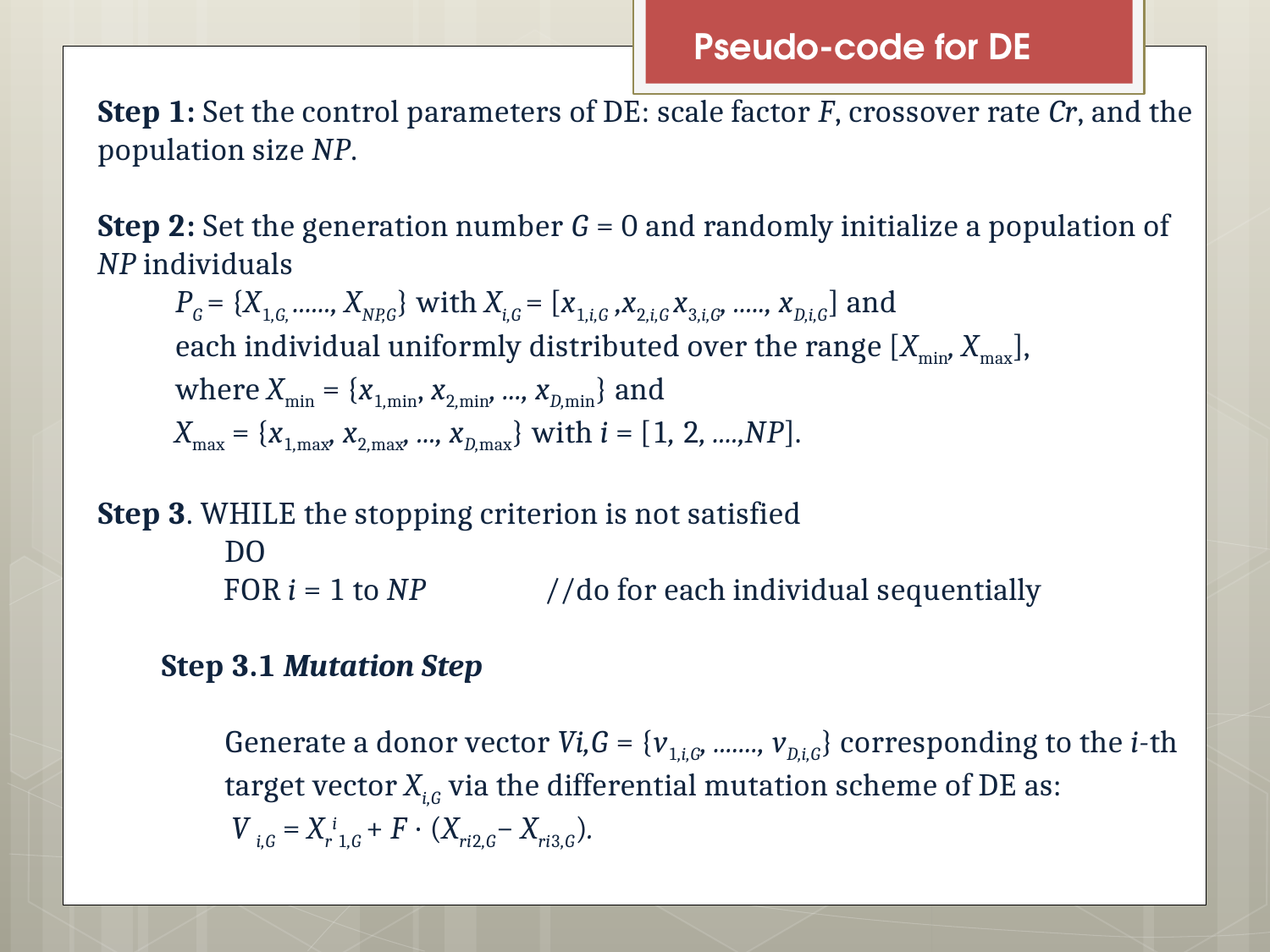

Pseudo-code for DE
Step 1: Set the control parameters of DE: scale factor F, crossover rate Cr, and the population size NP.

Step 2: Set the generation number G = 0 and randomly initialize a population of NP individuals
  PG = {X1,G, ......, XNP,G} with Xi,G = [x1,i,G ,x2,i,G x3,i,G, ....., xD,i,G] and
  each individual uniformly distributed over the range [Xmin, Xmax],
  where Xmin = {x1,min, x2,min, ..., xD,min} and
  Xmax = {x1,max, x2,max, ..., xD,max} with i = [1, 2, ....,NP].

Step 3. WHILE the stopping criterion is not satisfied
DO
         FOR i = 1 to NP                 //do for each individual sequentially

Step 3.1 Mutation Step

Generate a donor vector Vi,G = {v1,i,G, ......., vD,i,G} corresponding to the i-th target vector Xi,G via the differential mutation scheme of DE as:
 V i,G = Xri1,G + F · (Xri2,G− Xri3,G).